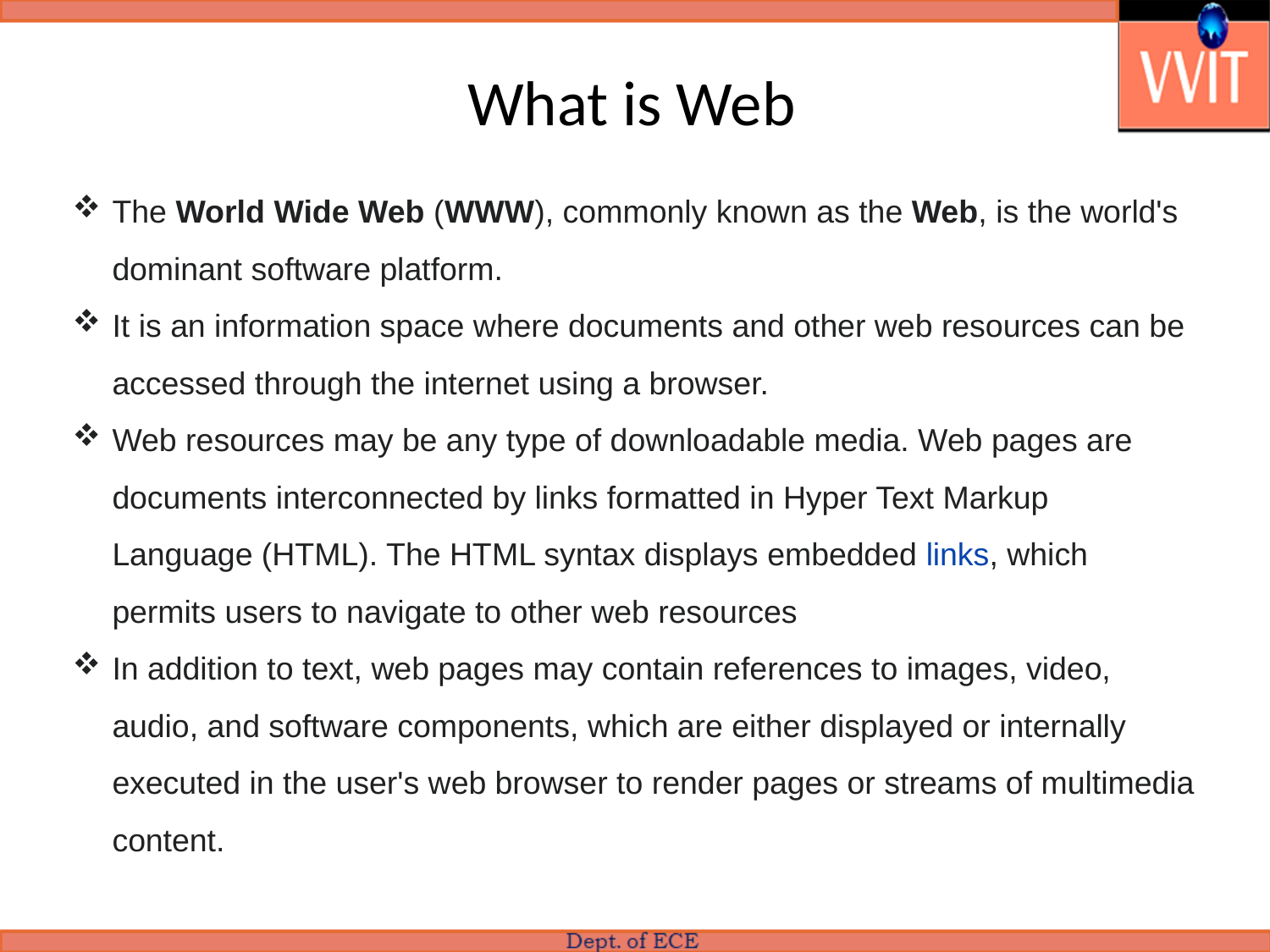

What is Web
The World Wide Web (WWW), commonly known as the Web, is the world's dominant software platform.
It is an information space where documents and other web resources can be accessed through the internet using a browser.
Web resources may be any type of downloadable media. Web pages are documents interconnected by links formatted in Hyper Text Markup Language (HTML). The HTML syntax displays embedded links, which permits users to navigate to other web resources
In addition to text, web pages may contain references to images, video, audio, and software components, which are either displayed or internally executed in the user's web browser to render pages or streams of multimedia content.